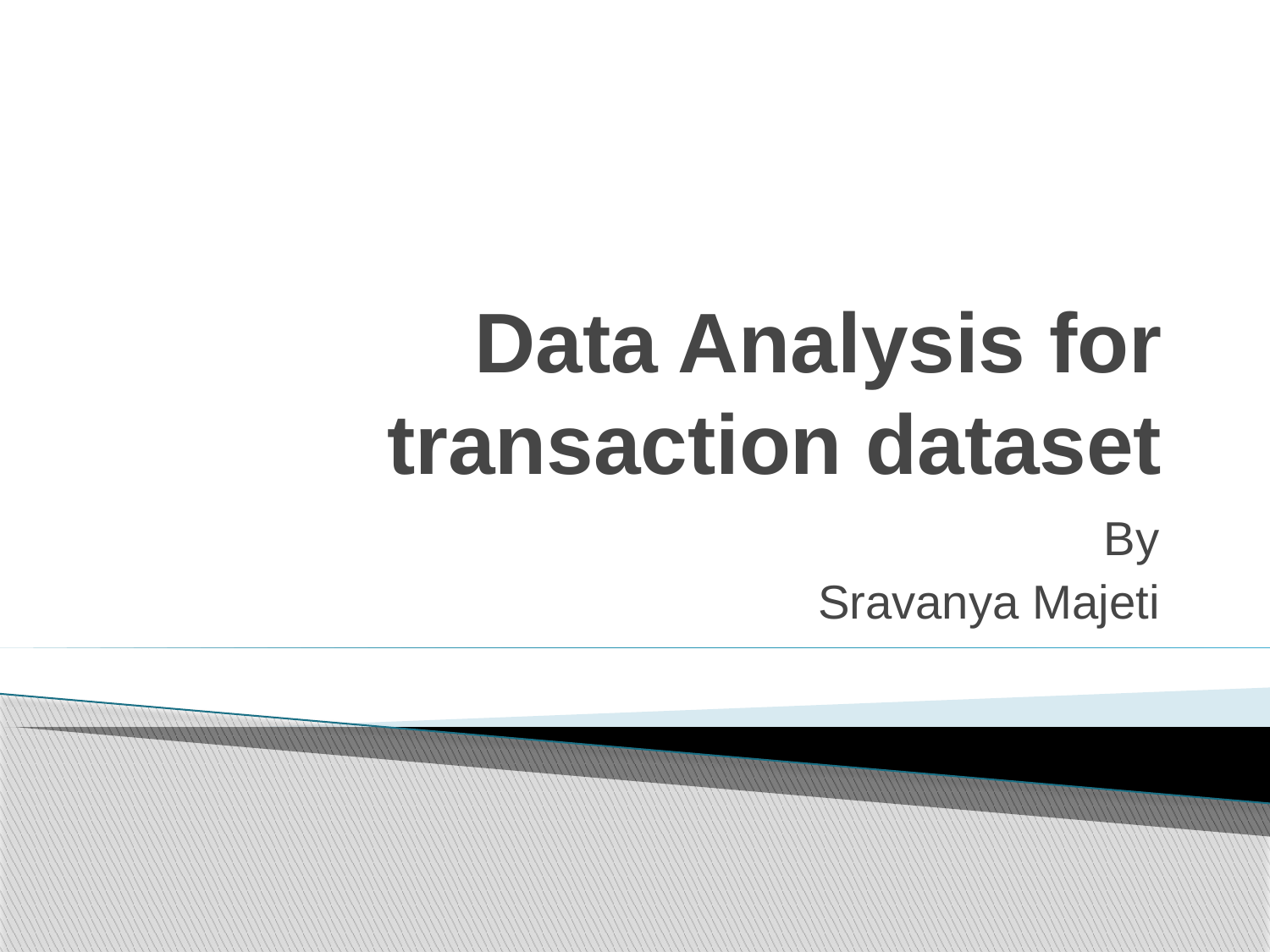

# Data Analysis for transaction dataset
By
Sravanya Majeti